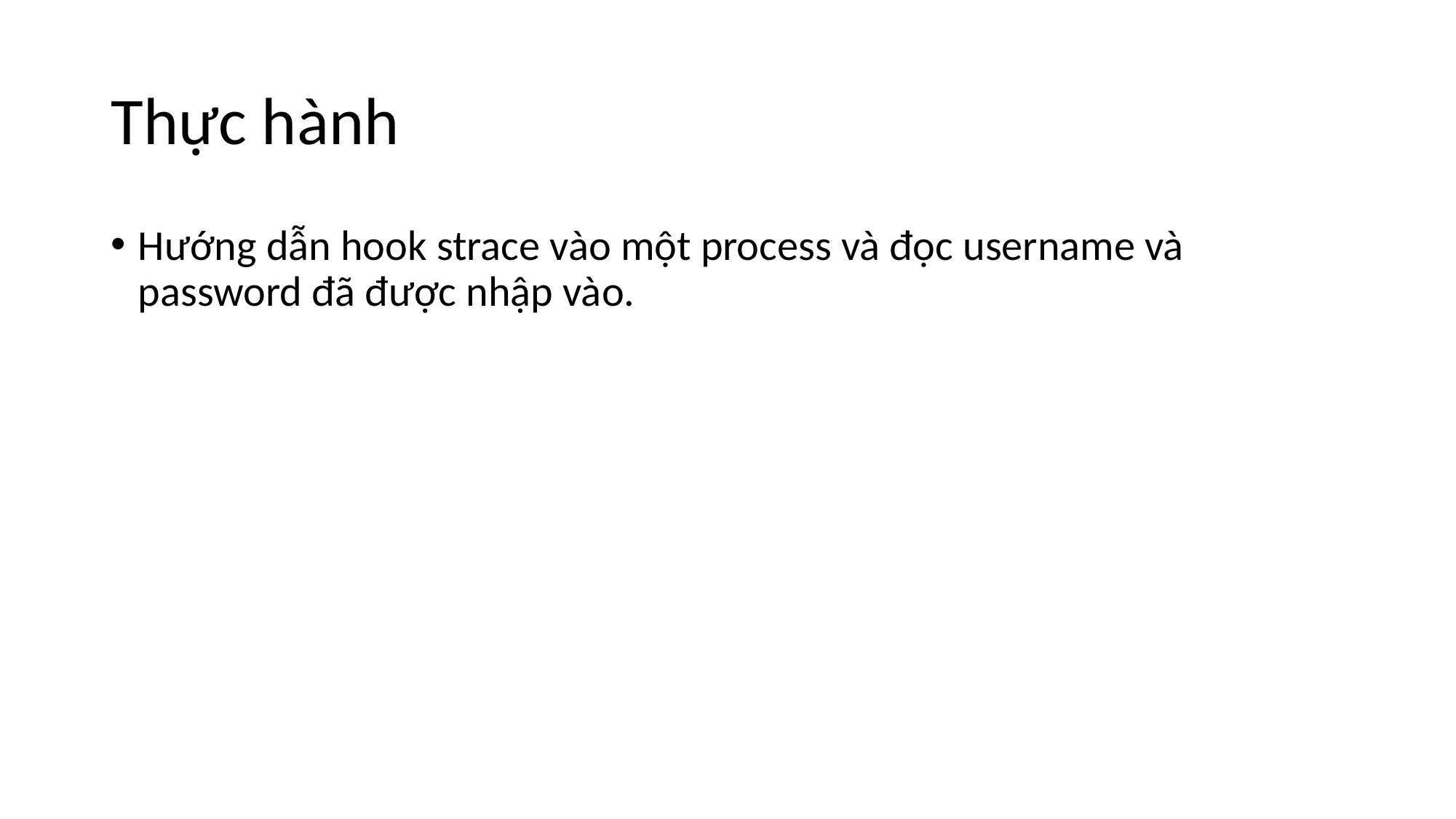

# Thực hành
Hướng dẫn hook strace vào một process và đọc username và password đã được nhập vào.